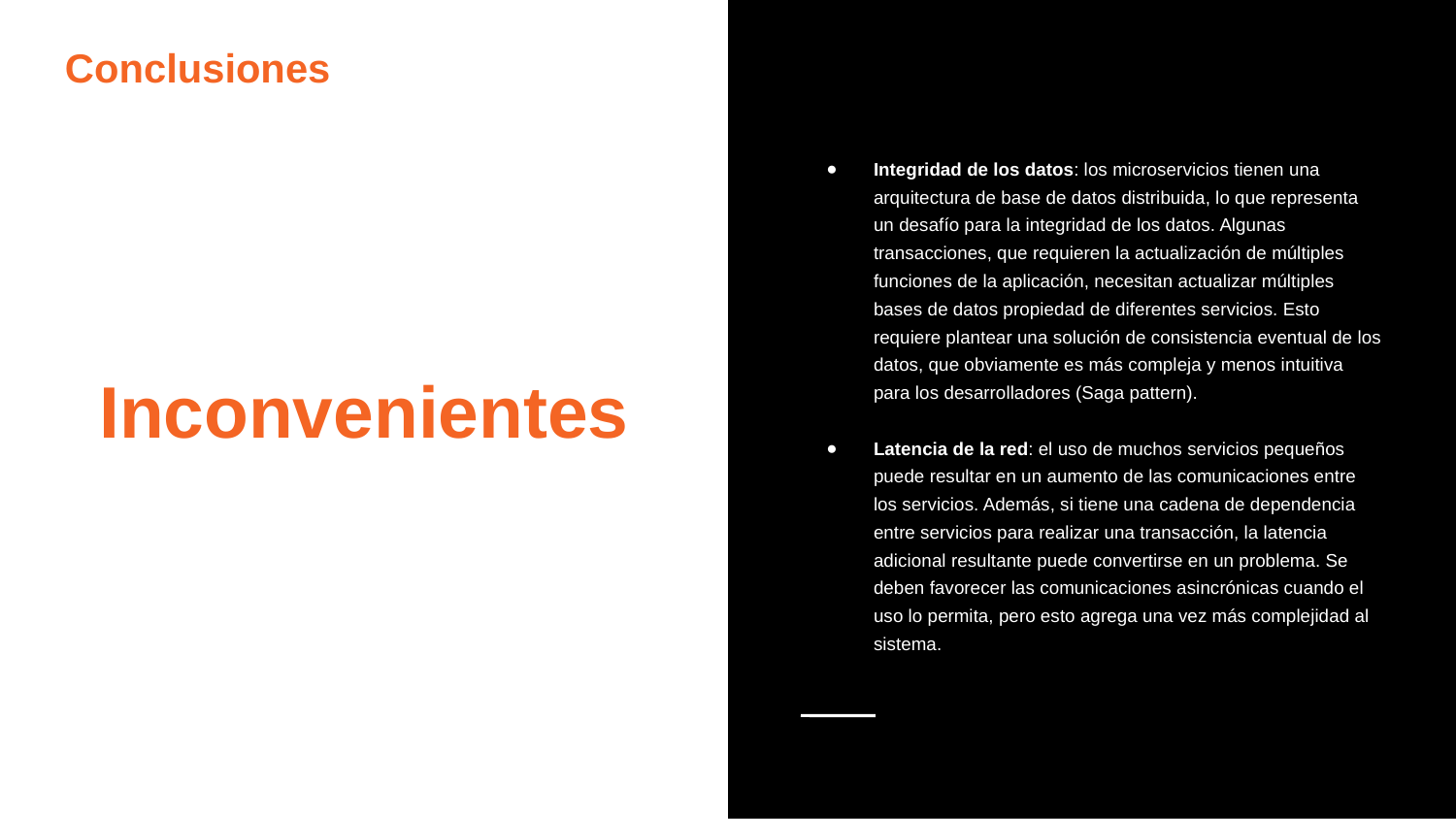

Conclusiones

Integridad de los datos: los microservicios tienen una arquitectura de base de datos distribuida, lo que representa un desafío para la integridad de los datos. Algunas transacciones, que requieren la actualización de múltiples funciones de la aplicación, necesitan actualizar múltiples bases de datos propiedad de diferentes servicios. Esto requiere plantear una solución de consistencia eventual de los datos, que obviamente es más compleja y menos intuitiva para los desarrolladores (Saga pattern).

Latencia de la red: el uso de muchos servicios pequeños puede resultar en un aumento de las comunicaciones entre los servicios. Además, si tiene una cadena de dependencia entre servicios para realizar una transacción, la latencia adicional resultante puede convertirse en un problema. Se deben favorecer las comunicaciones asincrónicas cuando el uso lo permita, pero esto agrega una vez más complejidad al sistema.

Inconvenientes